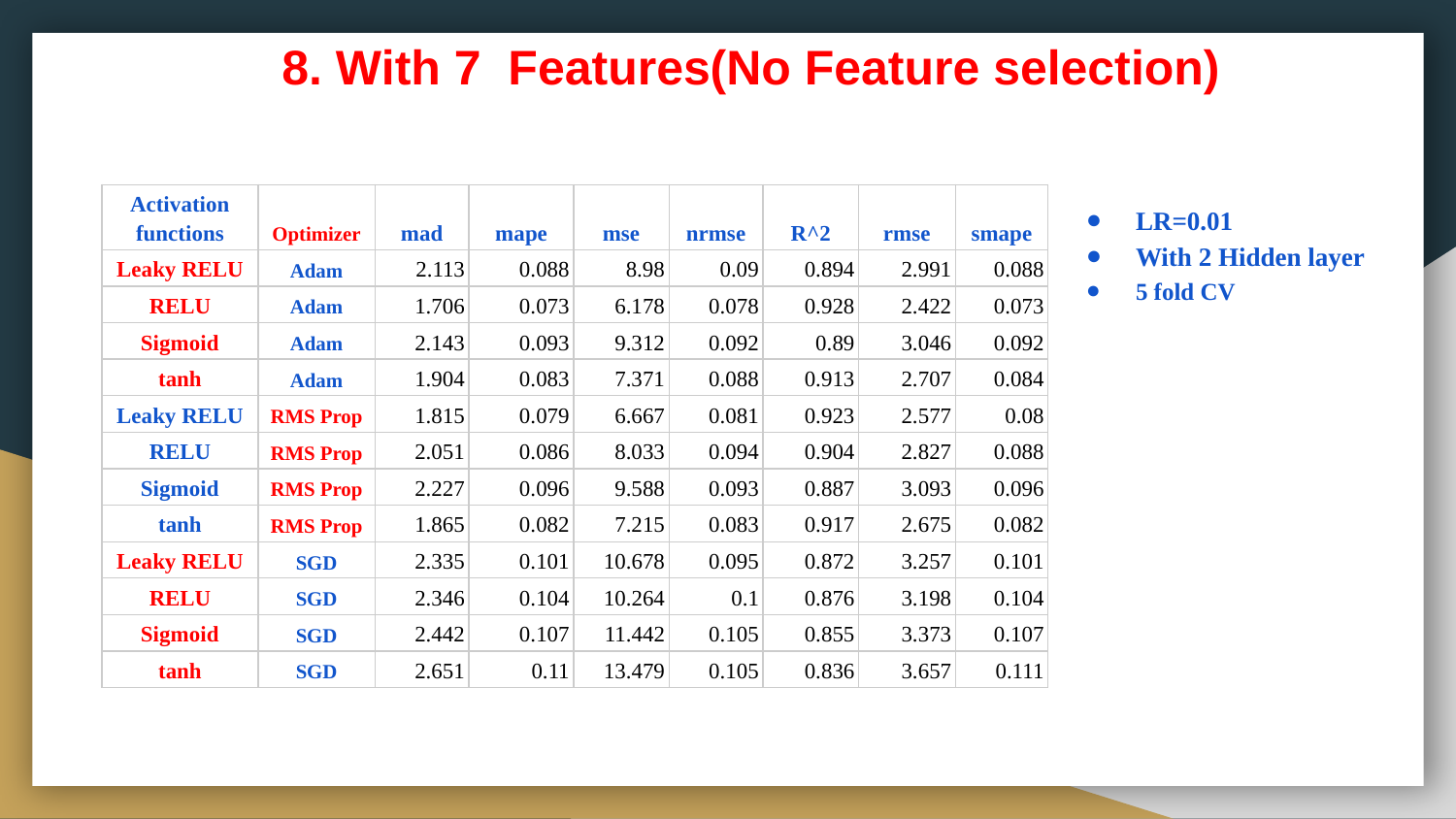

8. With 7  Features(No Feature selection)
| Activation functions | Optimizer | mad | mape | mse | nrmse | R^2 | rmse | smape |
| --- | --- | --- | --- | --- | --- | --- | --- | --- |
| Leaky RELU | Adam | 2.113 | 0.088 | 8.98 | 0.09 | 0.894 | 2.991 | 0.088 |
| RELU | Adam | 1.706 | 0.073 | 6.178 | 0.078 | 0.928 | 2.422 | 0.073 |
| Sigmoid | Adam | 2.143 | 0.093 | 9.312 | 0.092 | 0.89 | 3.046 | 0.092 |
| tanh | Adam | 1.904 | 0.083 | 7.371 | 0.088 | 0.913 | 2.707 | 0.084 |
| Leaky RELU | RMS Prop | 1.815 | 0.079 | 6.667 | 0.081 | 0.923 | 2.577 | 0.08 |
| RELU | RMS Prop | 2.051 | 0.086 | 8.033 | 0.094 | 0.904 | 2.827 | 0.088 |
| Sigmoid | RMS Prop | 2.227 | 0.096 | 9.588 | 0.093 | 0.887 | 3.093 | 0.096 |
| tanh | RMS Prop | 1.865 | 0.082 | 7.215 | 0.083 | 0.917 | 2.675 | 0.082 |
| Leaky RELU | SGD | 2.335 | 0.101 | 10.678 | 0.095 | 0.872 | 3.257 | 0.101 |
| RELU | SGD | 2.346 | 0.104 | 10.264 | 0.1 | 0.876 | 3.198 | 0.104 |
| Sigmoid | SGD | 2.442 | 0.107 | 11.442 | 0.105 | 0.855 | 3.373 | 0.107 |
| tanh | SGD | 2.651 | 0.11 | 13.479 | 0.105 | 0.836 | 3.657 | 0.111 |
LR=0.01
With 2 Hidden layer
5 fold CV